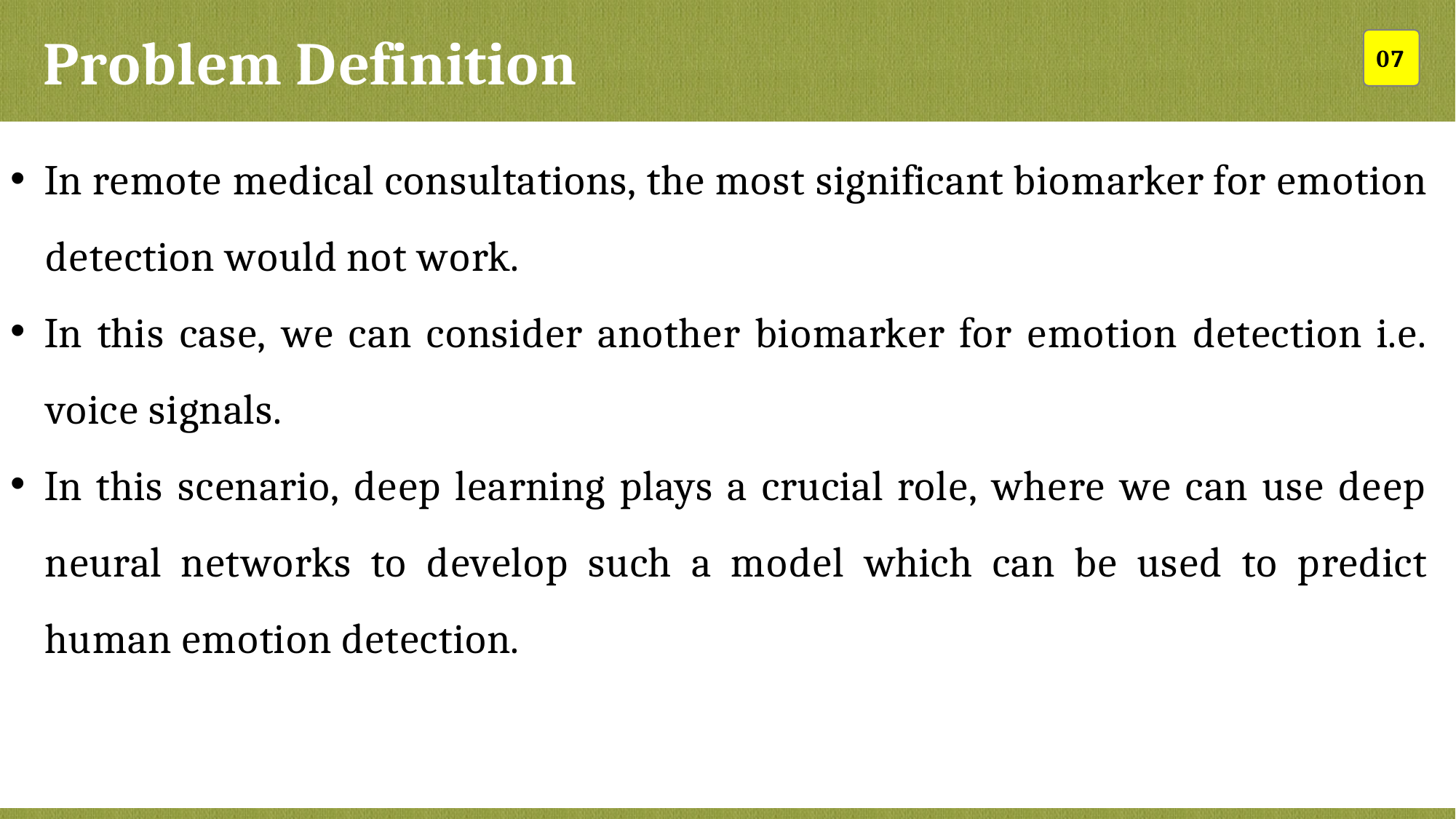

Problem Definition
07
In remote medical consultations, the most significant biomarker for emotion detection would not work.
In this case, we can consider another biomarker for emotion detection i.e. voice signals.
In this scenario, deep learning plays a crucial role, where we can use deep neural networks to develop such a model which can be used to predict human emotion detection.